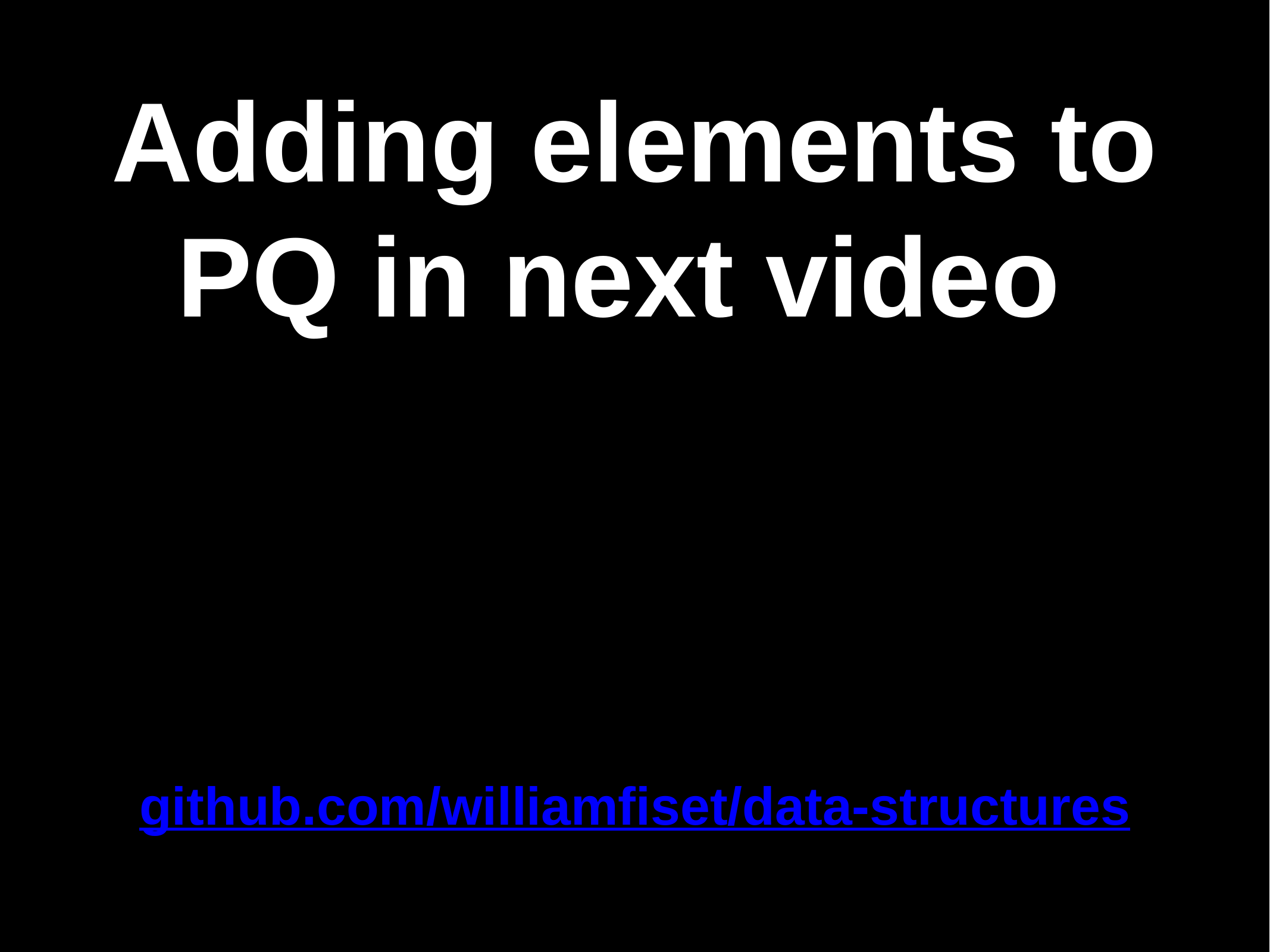

# Adding elements to
PQ in next video
github.com/williamfiset/data-structures